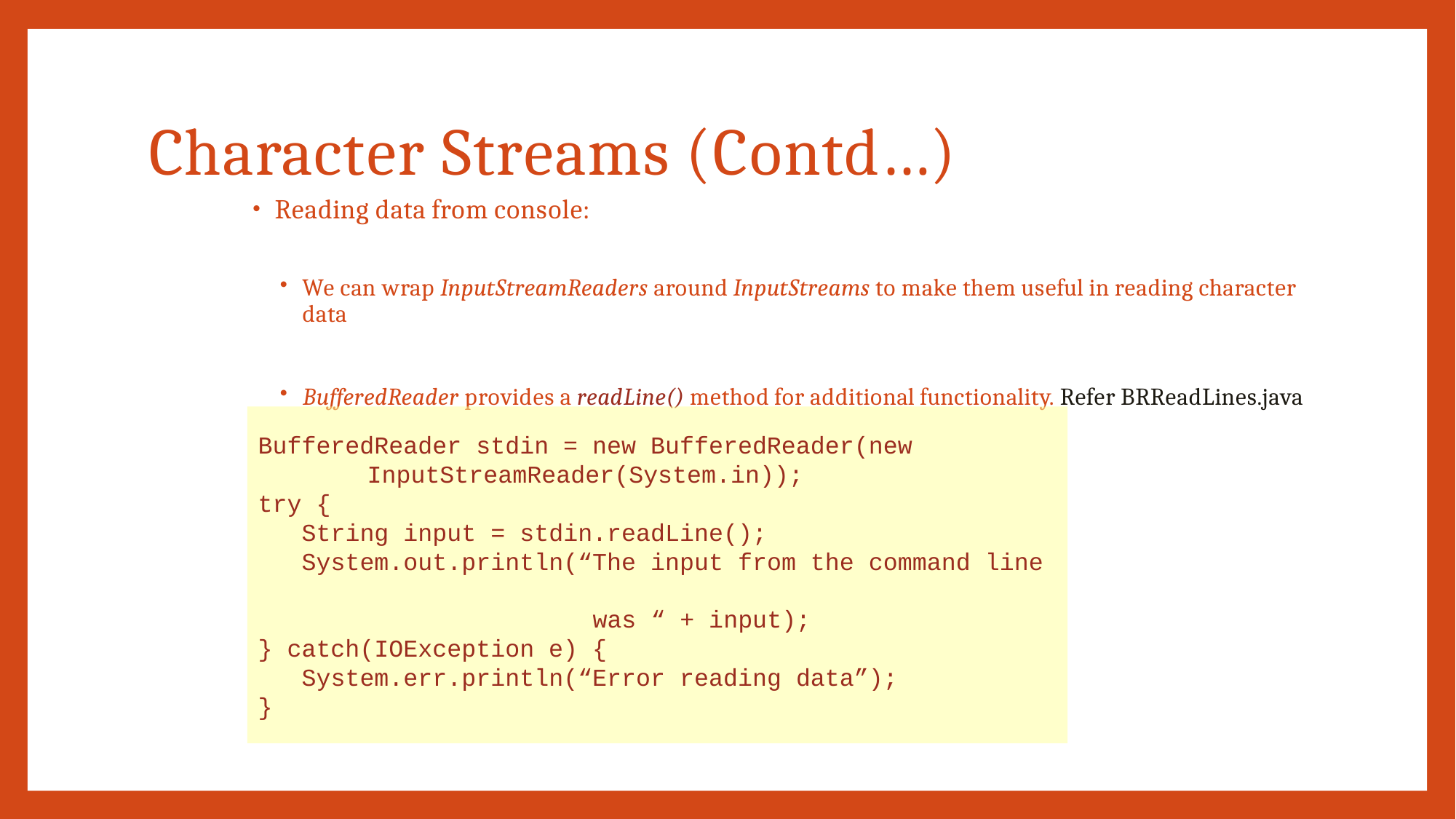

# Character Streams (Contd…)
Reading data from console:

We can wrap InputStreamReaders around InputStreams to make them useful in reading character data

BufferedReader provides a readLine() method for additional functionality. Refer BRReadLines.java
BufferedReader stdin = new BufferedReader(new
	InputStreamReader(System.in));
try {
   String input = stdin.readLine();
   System.out.println(“The input from the command line
                       was “ + input);
} catch(IOException e) {
   System.err.println(“Error reading data”);
}
CONFIDENTIAL© Copyright 2008 Tech Mahindra Limited
23